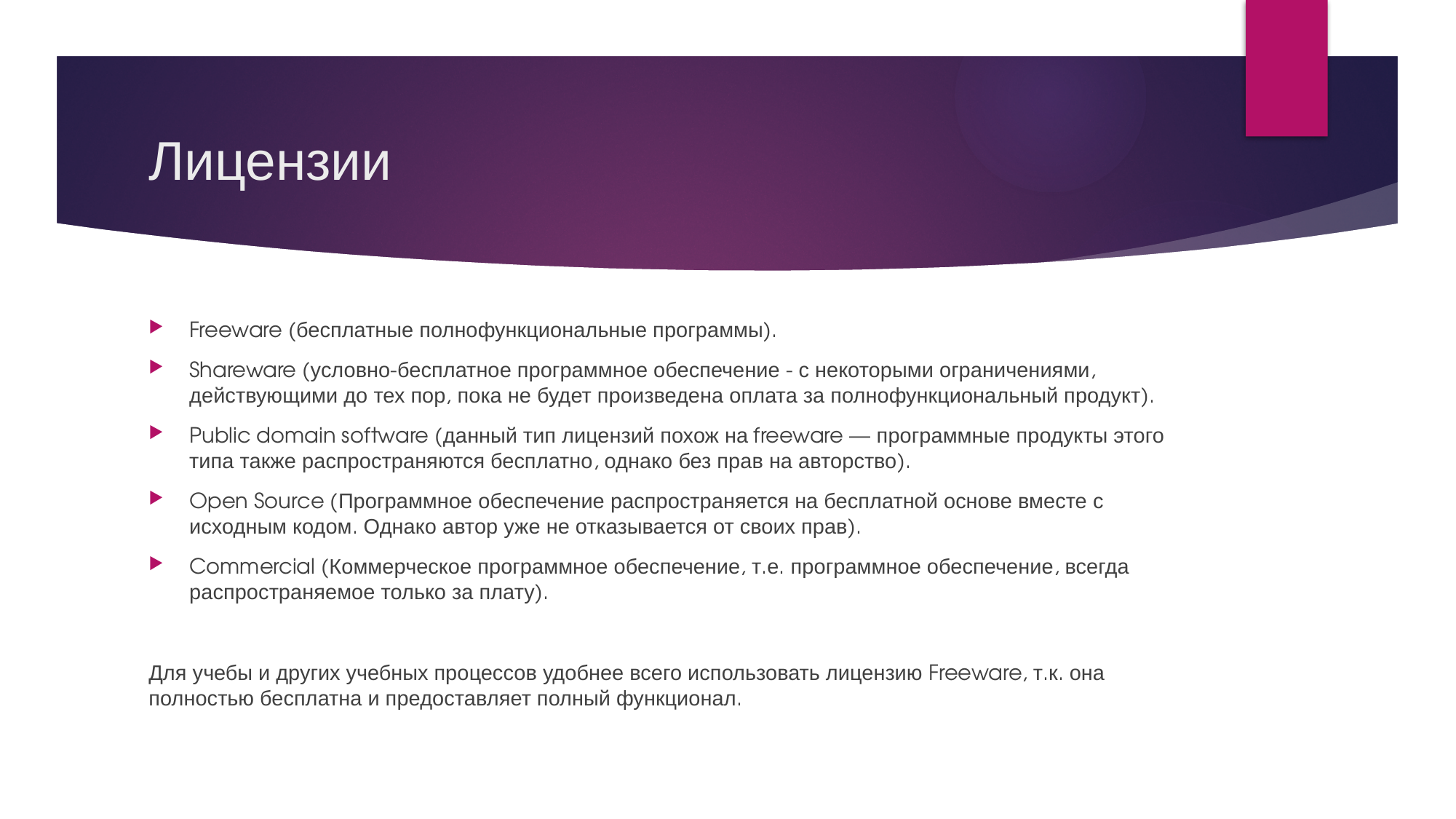

# Лицензии
Freeware (бесплатные полнофункциональные программы).
Shareware (условно-бесплатное программное обеспечение - с некоторыми ограничениями, действующими до тех пор, пока не будет произведена оплата за полнофункциональный продукт).
Public domain software (данный тип лицензий похож на freeware — программные продукты этого типа также распространяются бесплатно, однако без прав на авторство).
Open Source (Программное обеспечение распространяется на бесплатной основе вместе с исходным кодом. Однако автор уже не отказывается от своих прав).
Commercial (Коммерческое программное обеспечение, т.е. программное обеспечение, всегда распространяемое только за плату).

Для учебы и других учебных процессов удобнее всего использовать лицензию Freeware, т.к. она полностью бесплатна и предоставляет полный функционал.